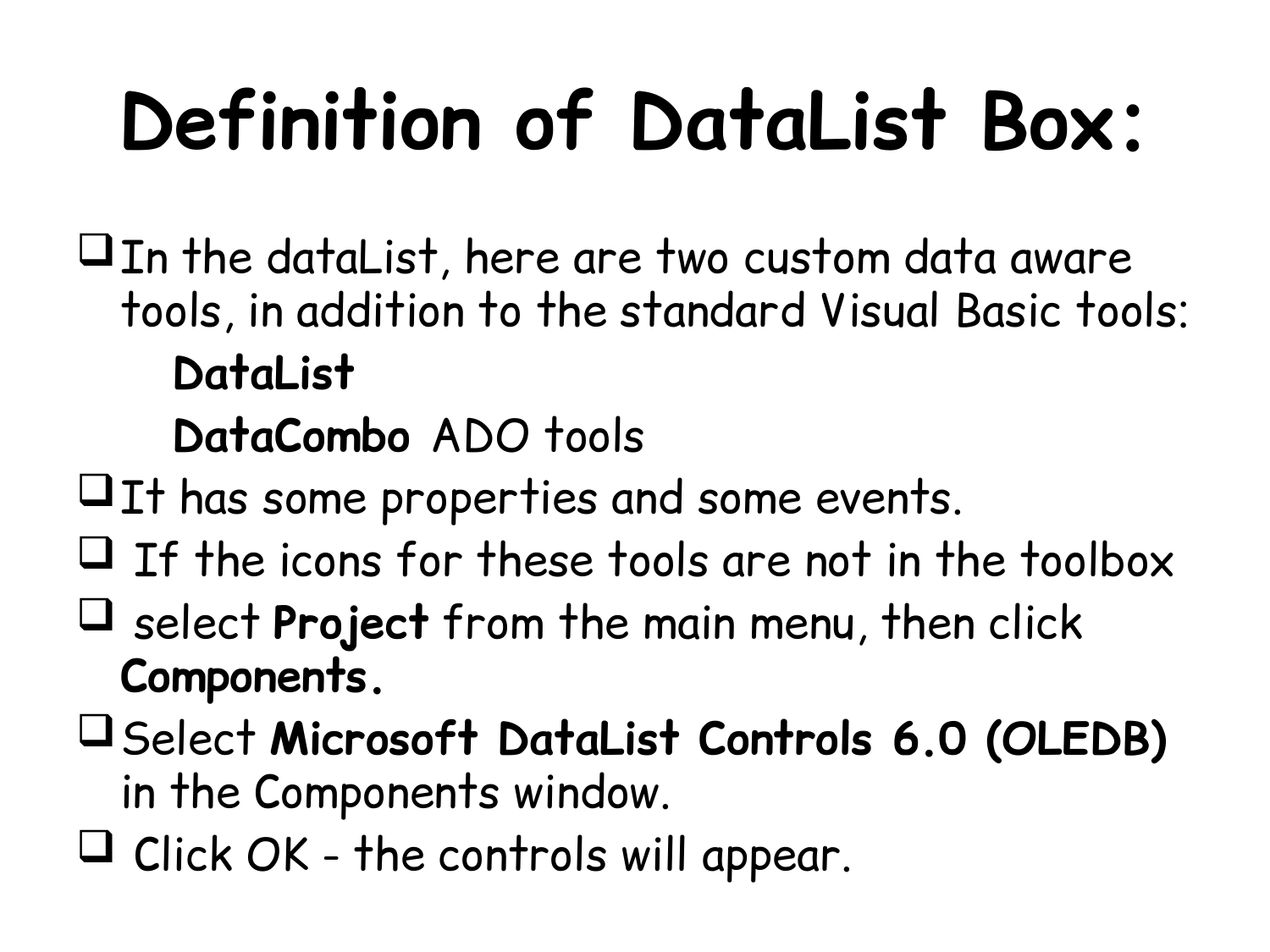

# Definition of DataList Box:
In the dataList, here are two custom data aware tools, in addition to the standard Visual Basic tools:
     DataList
     DataCombo ADO tools
It has some properties and some events.
 If the icons for these tools are not in the toolbox
 select Project from the main menu, then click Components.
Select Microsoft DataList Controls 6.0 (OLEDB)  in the Components window.
 Click OK - the controls will appear.